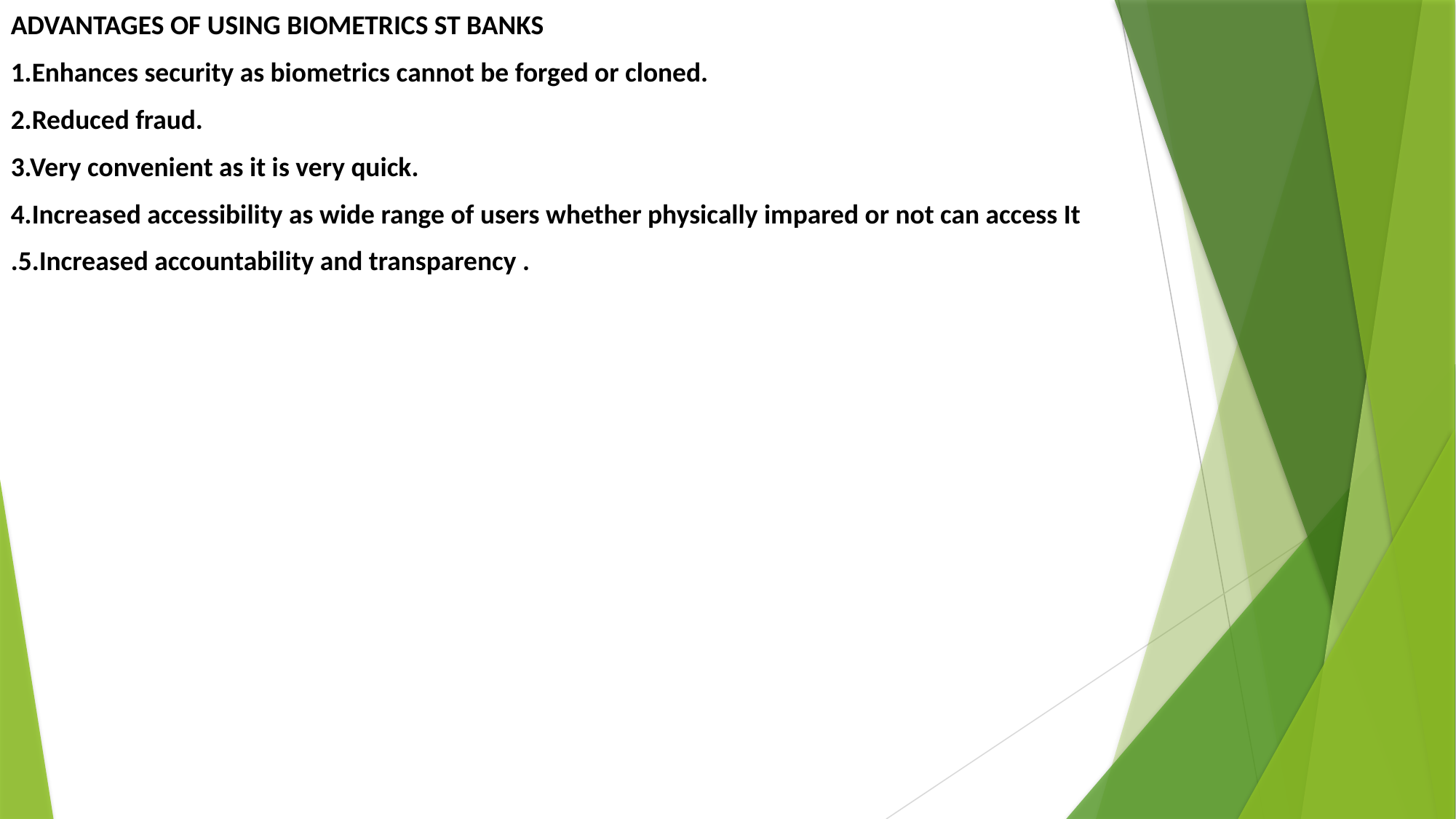

ADVANTAGES OF USING BIOMETRICS ST BANKS
1.Enhances security as biometrics cannot be forged or cloned.
2.Reduced fraud.
3.Very convenient as it is very quick.
4.Increased accessibility as wide range of users whether physically impared or not can access It
.5.Increased accountability and transparency .